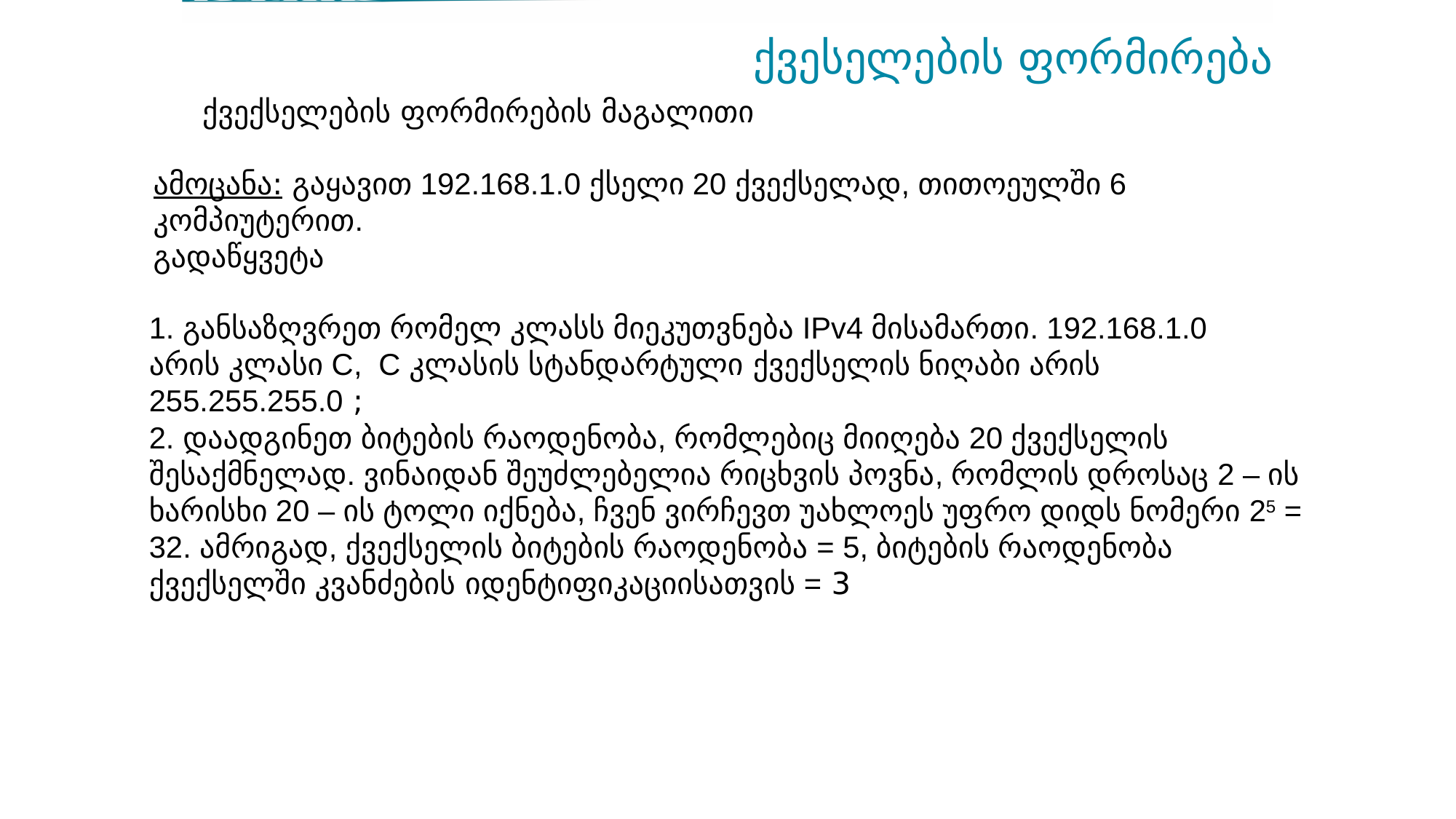

ქვესელების ფორმირება
ქვექსელების ფორმირების მაგალითი
ამოცანა: გაყავით 192.168.1.0 ქსელი 20 ქვექსელად, თითოეულში 6 კომპიუტერით.
გადაწყვეტა

1. განსაზღვრეთ რომელ კლასს მიეკუთვნება IPv4 მისამართი. 192.168.1.0 არის კლასი C,  C კლასის სტანდარტული ქვექსელის ნიღაბი არის 255.255.255.0 ;
2. დაადგინეთ ბიტების რაოდენობა, რომლებიც მიიღება 20 ქვექსელის შესაქმნელად. ვინაიდან შეუძლებელია რიცხვის პოვნა, რომლის დროსაც 2 – ის ხარისხი 20 – ის ტოლი იქნება, ჩვენ ვირჩევთ უახლოეს უფრო დიდს ნომერი 25 = 32. ამრიგად, ქვექსელის ბიტების რაოდენობა = 5, ბიტების რაოდენობა ქვექსელში კვანძების იდენტიფიკაციისათვის = 3